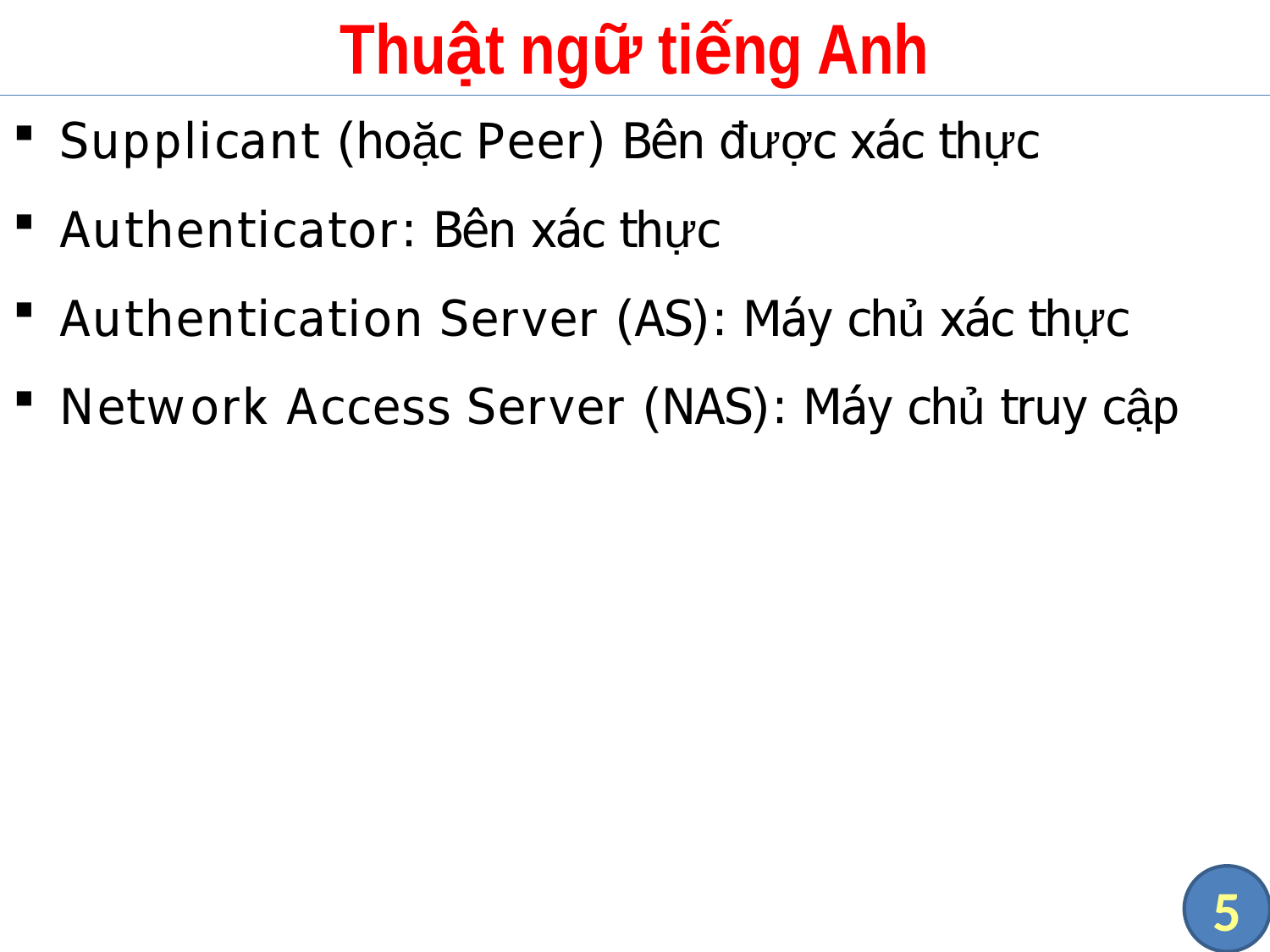

# Thuật ngữ tiếng Anh
Supplicant (hoặc Peer) Bên được xác thực
Authenticator: Bên xác thực
Authentication Server (AS): Máy chủ xác thực
Network Access Server (NAS): Máy chủ truy cập
5